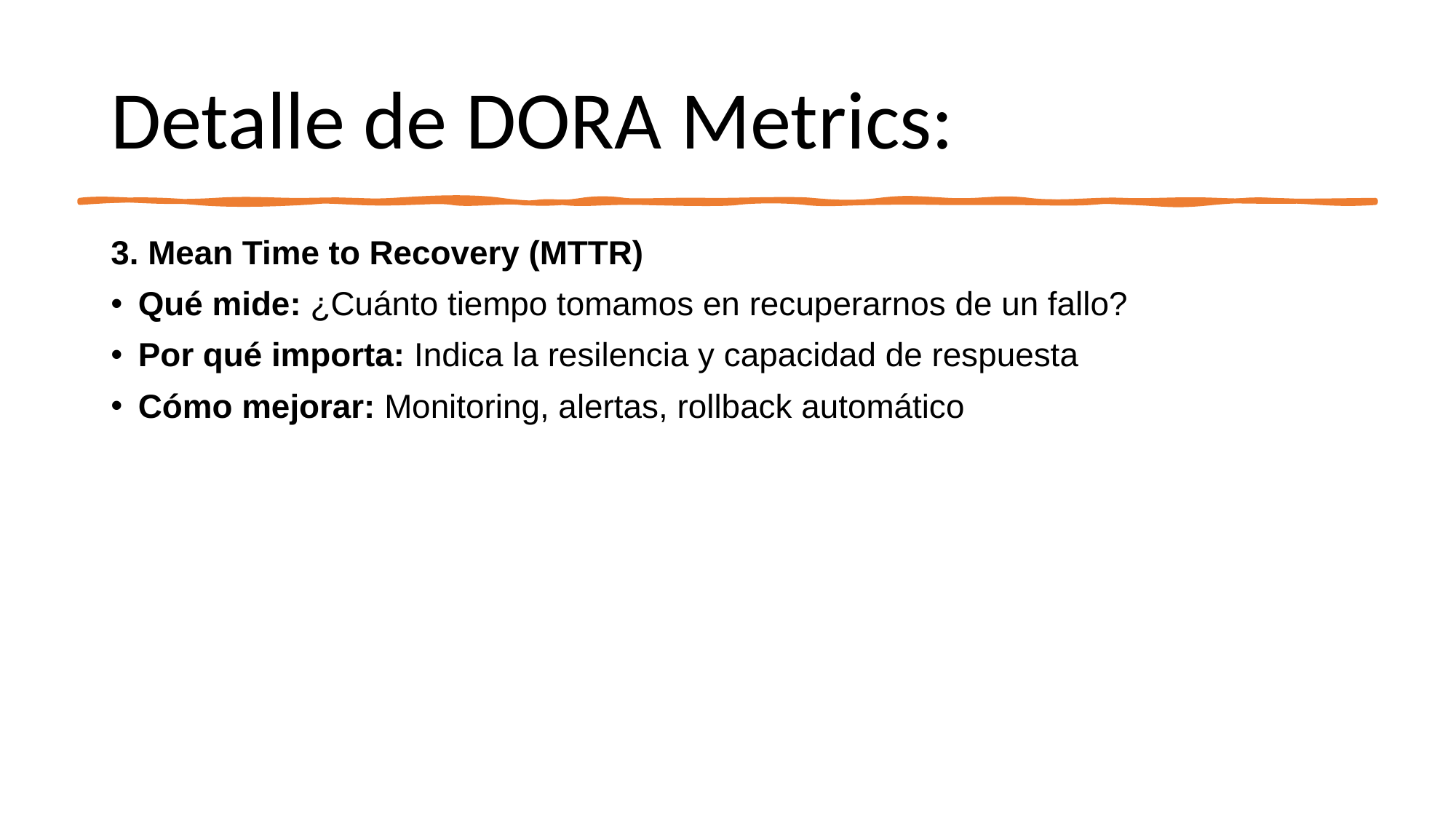

# Detalle de DORA Metrics:

3. Mean Time to Recovery (MTTR)
Qué mide: ¿Cuánto tiempo tomamos en recuperarnos de un fallo?
Por qué importa: Indica la resilencia y capacidad de respuesta
Cómo mejorar: Monitoring, alertas, rollback automático